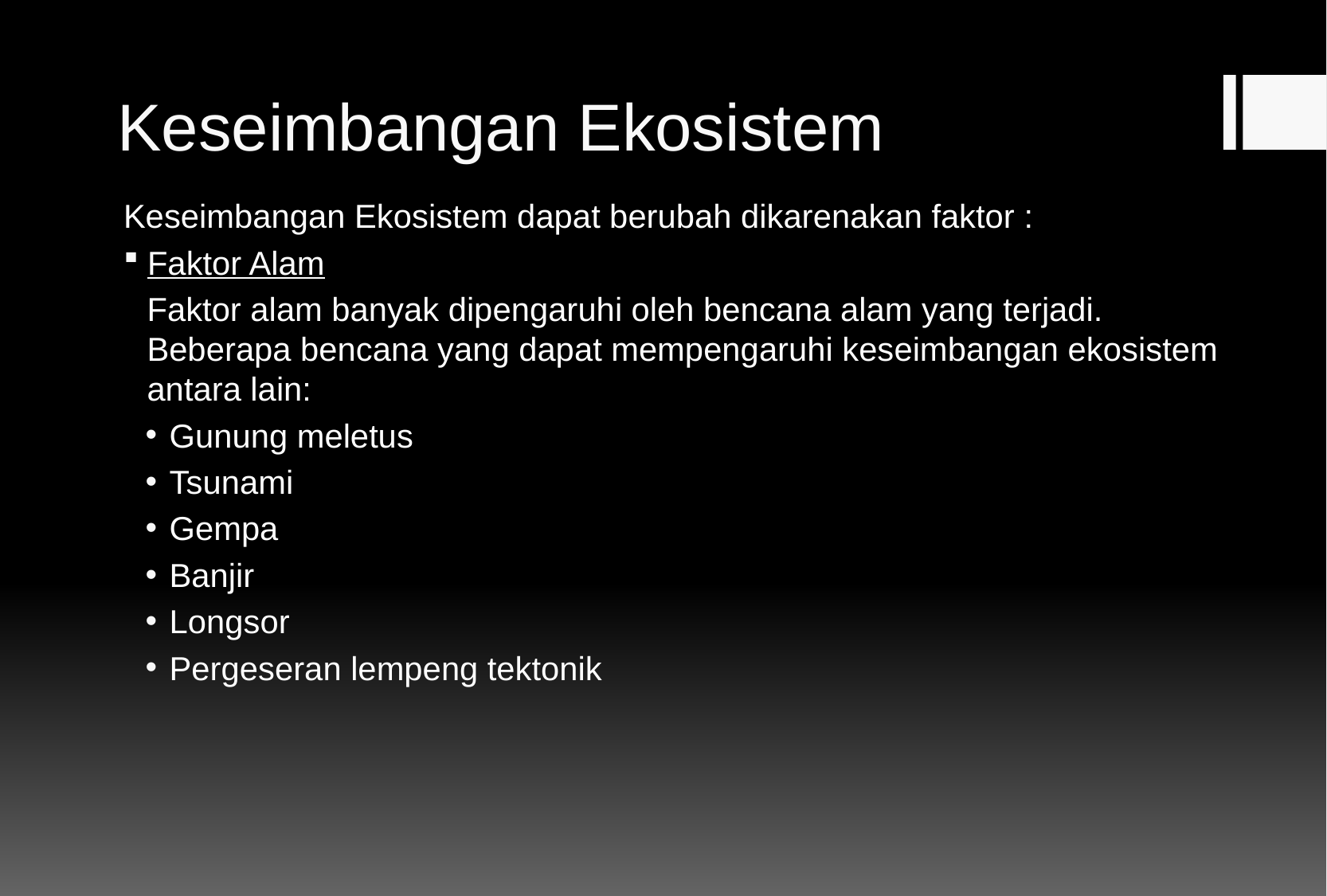

# Keseimbangan Ekosistem
Keseimbangan Ekosistem dapat berubah dikarenakan faktor :
Faktor Alam
Faktor alam banyak dipengaruhi oleh bencana alam yang terjadi. Beberapa bencana yang dapat mempengaruhi keseimbangan ekosistem antara lain:
Gunung meletus
Tsunami
Gempa
Banjir
Longsor
Pergeseran lempeng tektonik